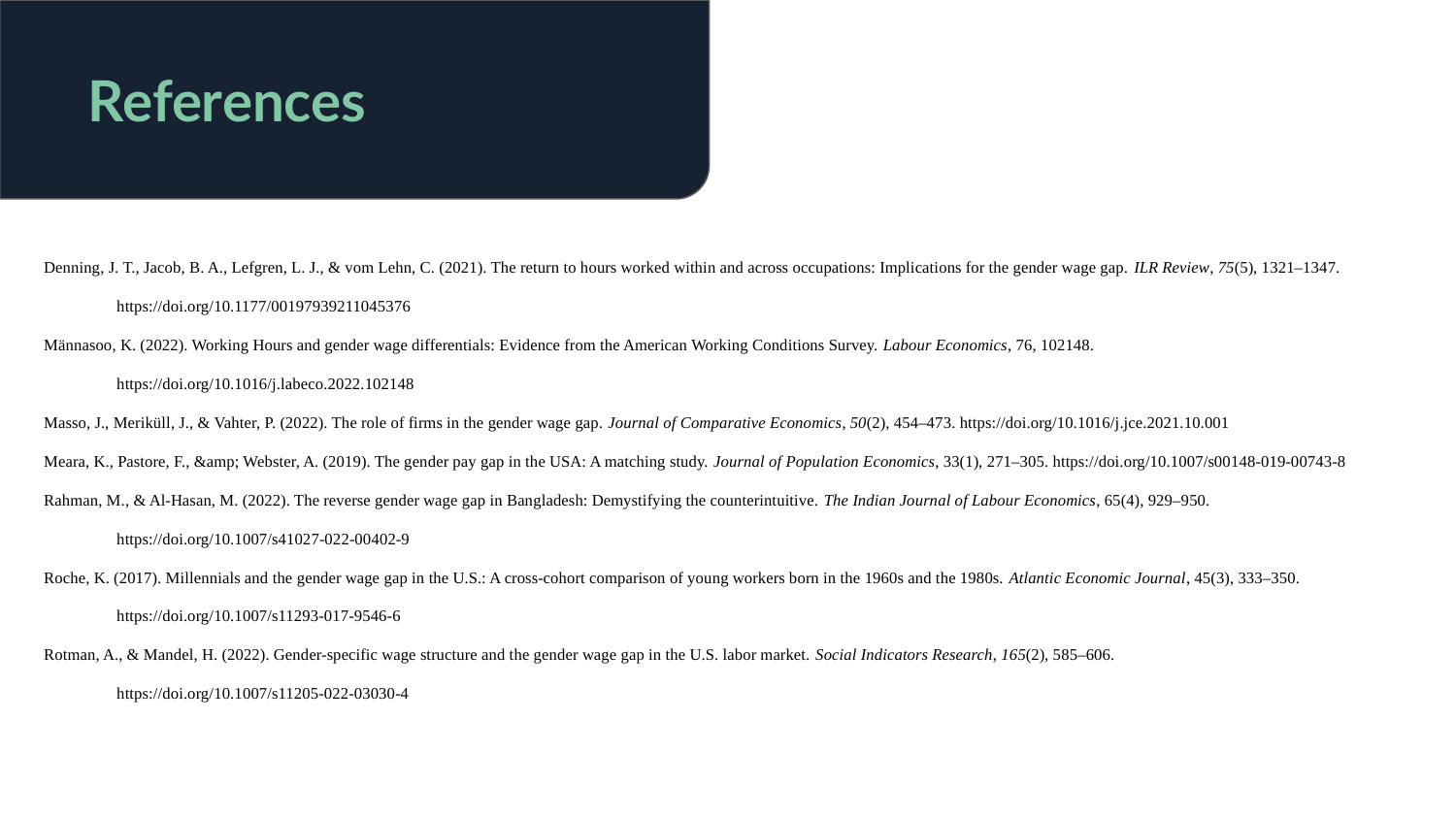

# References
Denning, J. T., Jacob, B. A., Lefgren, L. J., & vom Lehn, C. (2021). The return to hours worked within and across occupations: Implications for the gender wage gap. ILR Review, 75(5), 1321–1347.
https://doi.org/10.1177/00197939211045376
Männasoo, K. (2022). Working Hours and gender wage differentials: Evidence from the American Working Conditions Survey. Labour Economics, 76, 102148.
https://doi.org/10.1016/j.labeco.2022.102148
Masso, J., Meriküll, J., & Vahter, P. (2022). The role of firms in the gender wage gap. Journal of Comparative Economics, 50(2), 454–473. https://doi.org/10.1016/j.jce.2021.10.001
Meara, K., Pastore, F., &amp; Webster, A. (2019). The gender pay gap in the USA: A matching study. Journal of Population Economics, 33(1), 271–305. https://doi.org/10.1007/s00148-019-00743-8
Rahman, M., & Al-Hasan, M. (2022). The reverse gender wage gap in Bangladesh: Demystifying the counterintuitive. The Indian Journal of Labour Economics, 65(4), 929–950.
https://doi.org/10.1007/s41027-022-00402-9
Roche, K. (2017). Millennials and the gender wage gap in the U.S.: A cross-cohort comparison of young workers born in the 1960s and the 1980s. Atlantic Economic Journal, 45(3), 333–350.
https://doi.org/10.1007/s11293-017-9546-6
Rotman, A., & Mandel, H. (2022). Gender-specific wage structure and the gender wage gap in the U.S. labor market. Social Indicators Research, 165(2), 585–606.
https://doi.org/10.1007/s11205-022-03030-4